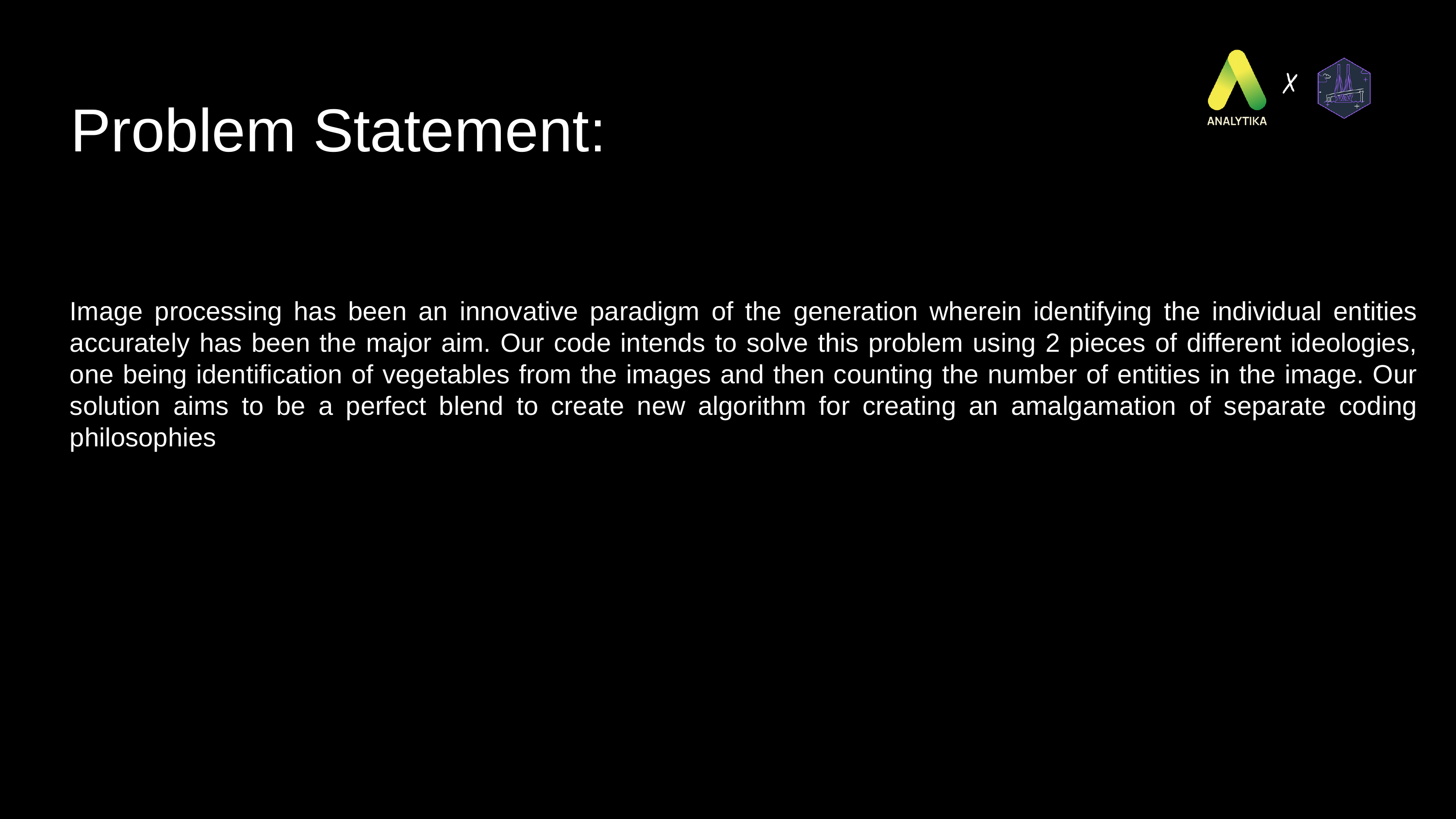

Problem Statement:
Image processing has been an innovative paradigm of the generation wherein identifying the individual entities accurately has been the major aim. Our code intends to solve this problem using 2 pieces of different ideologies, one being identification of vegetables from the images and then counting the number of entities in the image. Our solution aims to be a perfect blend to create new algorithm for creating an amalgamation of separate coding philosophies